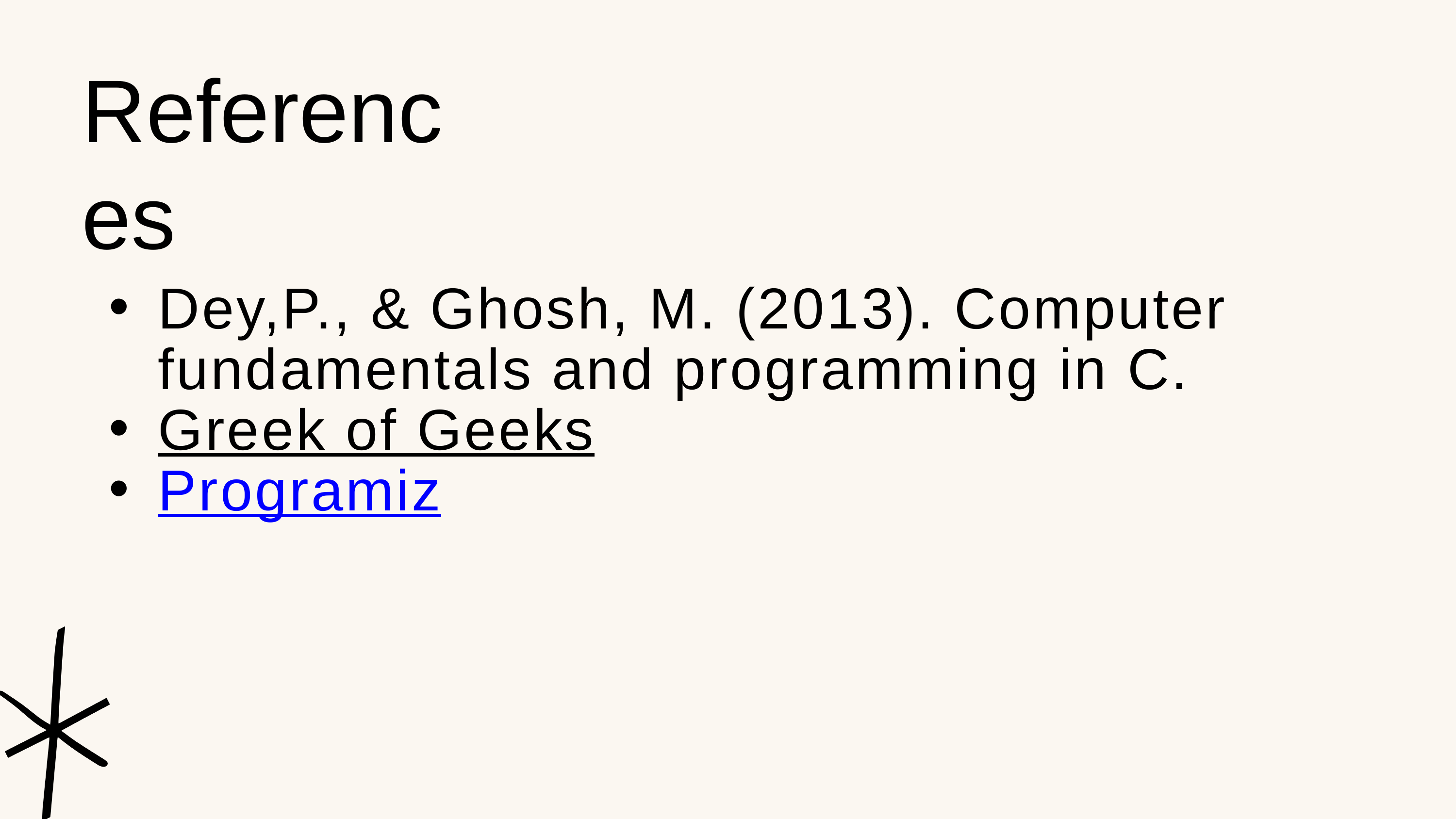

References
Dey,P., & Ghosh, M. (2013). Computer fundamentals and programming in C.
Greek of Geeks
Programiz